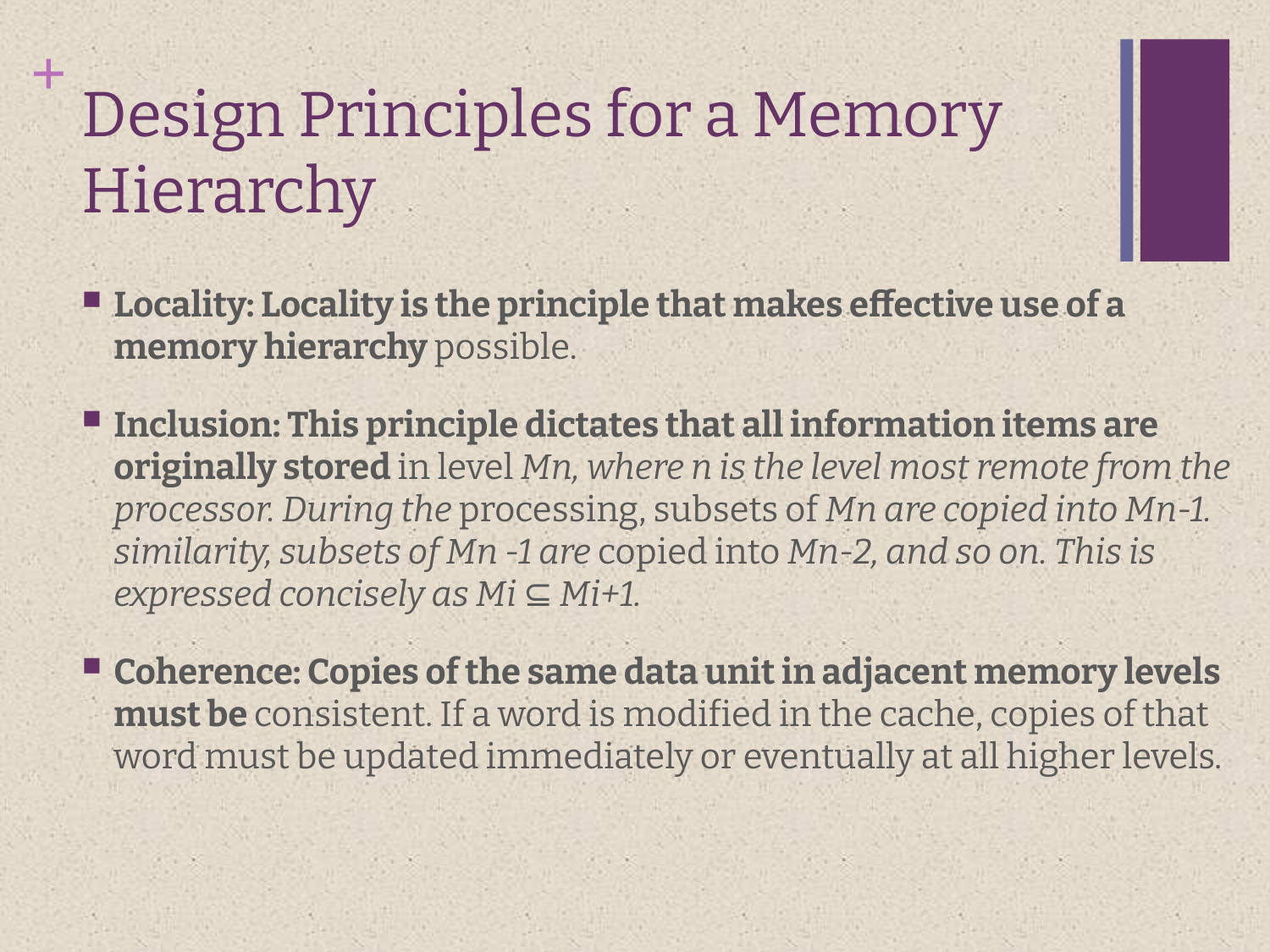

# Design Principles for a Memory Hierarchy
Locality: Locality is the principle that makes effective use of a memory hierarchy possible.
Inclusion: This principle dictates that all information items are originally stored in level Mn, where n is the level most remote from the processor. During the processing, subsets of Mn are copied into Mn-1. similarity, subsets of Mn -1 are copied into Mn-2, and so on. This is expressed concisely as Mi ⊆ Mi+1.
Coherence: Copies of the same data unit in adjacent memory levels must be consistent. If a word is modified in the cache, copies of that word must be updated immediately or eventually at all higher levels.